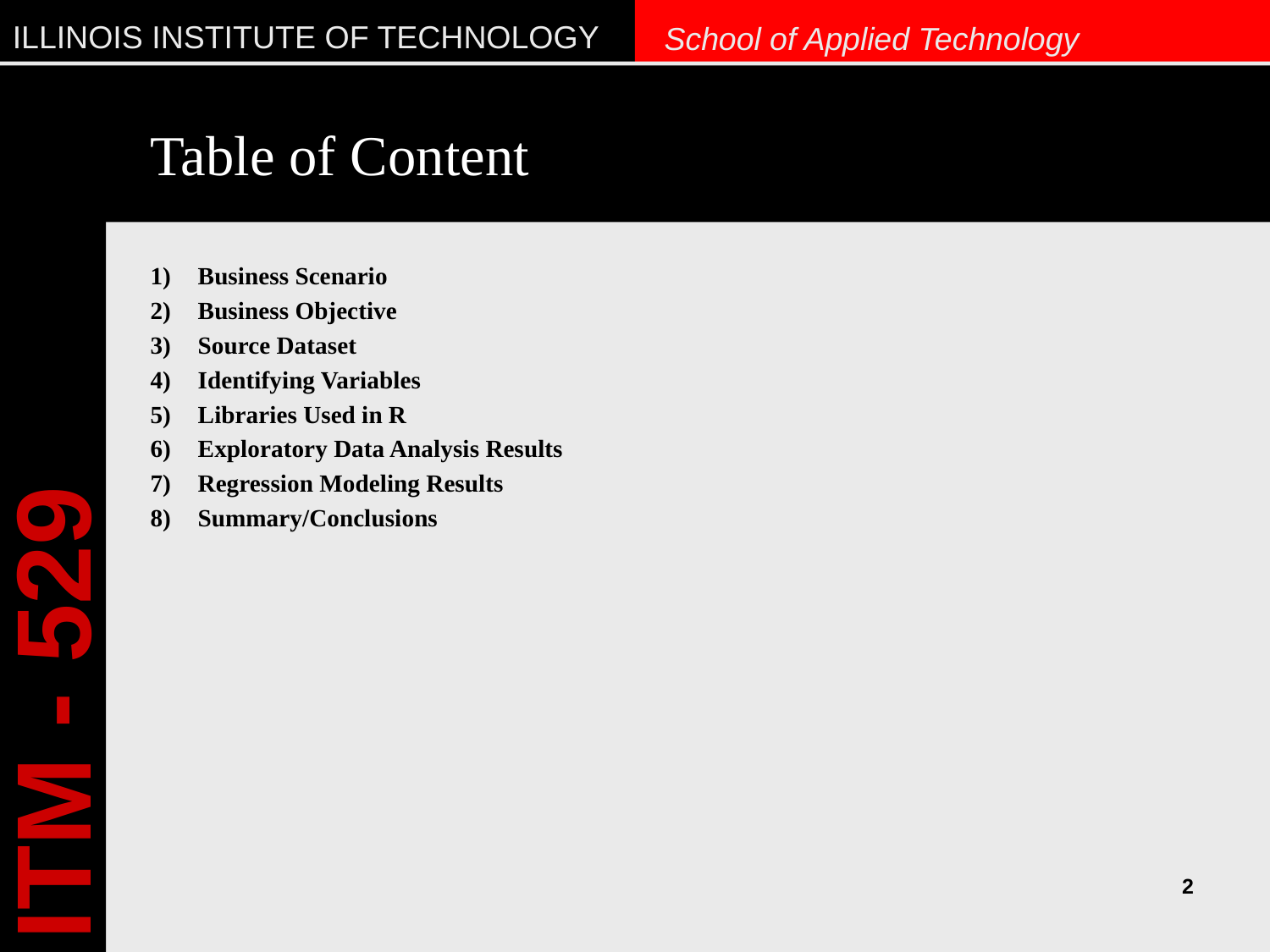

# Table of Content
Business Scenario
Business Objective
Source Dataset
Identifying Variables
Libraries Used in R
Exploratory Data Analysis Results
Regression Modeling Results
Summary/Conclusions

2